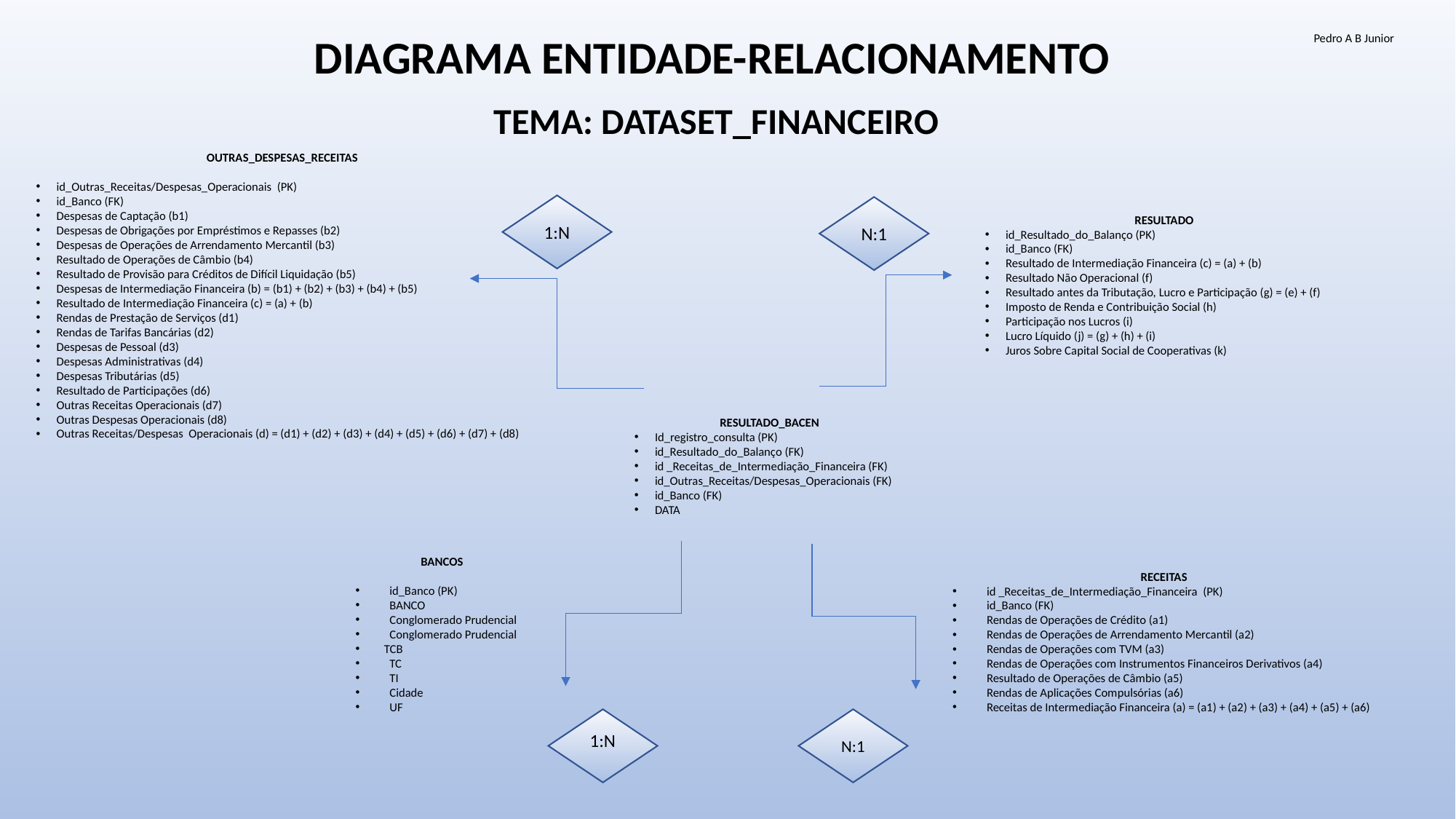

# DIAGRAMA ENTIDADE-RELACIONAMENTO
Pedro A B Junior
TEMA: DATASET_FINANCEIRO

OUTRAS_DESPESAS_RECEITAS

id_Outras_Receitas/Despesas_Operacionais  (PK)
id_Banco (FK)
Despesas de Captação (b1)
Despesas de Obrigações por Empréstimos e Repasses (b2)
Despesas de Operações de Arrendamento Mercantil (b3)
Resultado de Operações de Câmbio (b4)
Resultado de Provisão para Créditos de Difícil Liquidação (b5)
Despesas de Intermediação Financeira (b) = (b1) + (b2) + (b3) + (b4) + (b5)
Resultado de Intermediação Financeira (c) = (a) + (b)
Rendas de Prestação de Serviços (d1)
Rendas de Tarifas Bancárias (d2)
Despesas de Pessoal (d3)
Despesas Administrativas (d4)
Despesas Tributárias (d5)
Resultado de Participações (d6)
Outras Receitas Operacionais (d7)
Outras Despesas Operacionais (d8)
Outras Receitas/Despesas  Operacionais (d) = (d1) + (d2) + (d3) + (d4) + (d5) + (d6) + (d7) + (d8)
1:N
N:1
RESULTADO
id_Resultado_do_Balanço (PK)
id_Banco (FK)
Resultado de Intermediação Financeira (c) = (a) + (b)
Resultado Não Operacional (f)
Resultado antes da Tributação, Lucro e Participação (g) = (e) + (f)
Imposto de Renda e Contribuição Social (h)
Participação nos Lucros (i)
Lucro Líquido (j) = (g) + (h) + (i)
Juros Sobre Capital Social de Cooperativas (k)
RESULTADO_BACEN
Id_registro_consulta (PK)
id_Resultado_do_Balanço (FK)
id _Receitas_de_Intermediação_Financeira (FK)
id_Outras_Receitas/Despesas_Operacionais (FK)
id_Banco (FK)
DATA
BANCOS

id_Banco (PK)
BANCO
Conglomerado Prudencial
Conglomerado Prudencial
   TCB
TC
TI
Cidade
UF
RECEITAS
id _Receitas_de_Intermediação_Financeira  (PK)
id_Banco (FK)
Rendas de Operações de Crédito (a1)
Rendas de Operações de Arrendamento Mercantil (a2)
Rendas de Operações com TVM (a3)
Rendas de Operações com Instrumentos Financeiros Derivativos (a4)
Resultado de Operações de Câmbio (a5)
Rendas de Aplicações Compulsórias (a6)
Receitas de Intermediação Financeira (a) = (a1) + (a2) + (a3) + (a4) + (a5) + (a6)

1:N

N:1